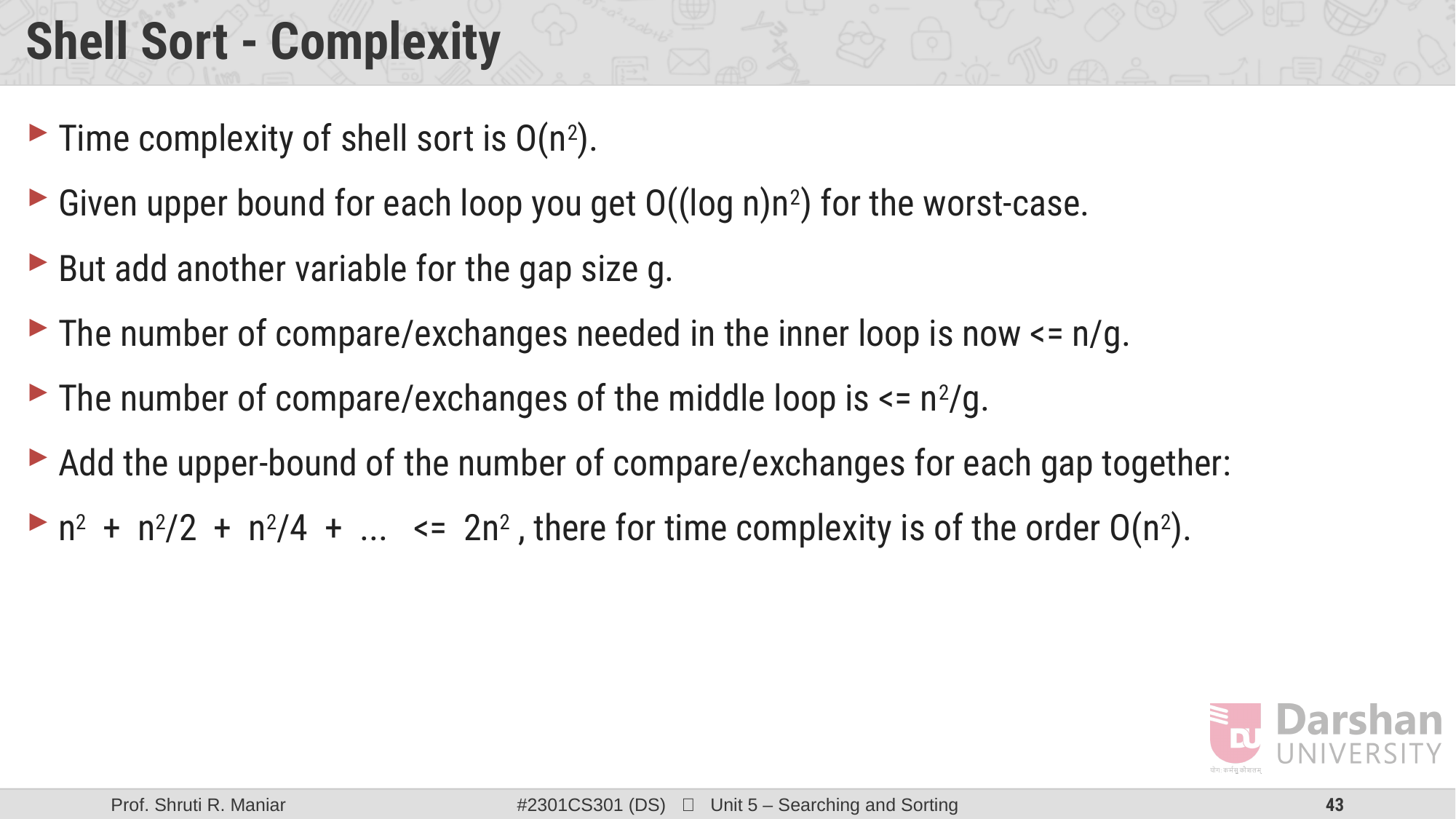

# Shell Sort - Complexity
Time complexity of shell sort is O(n2).
Given upper bound for each loop you get O((log n)n2) for the worst-case.
But add another variable for the gap size g.
The number of compare/exchanges needed in the inner loop is now <= n/g.
The number of compare/exchanges of the middle loop is <= n2/g.
Add the upper-bound of the number of compare/exchanges for each gap together:
n2  +  n2/2  +  n2/4  +  ...   <=  2n2 , there for time complexity is of the order O(n2).